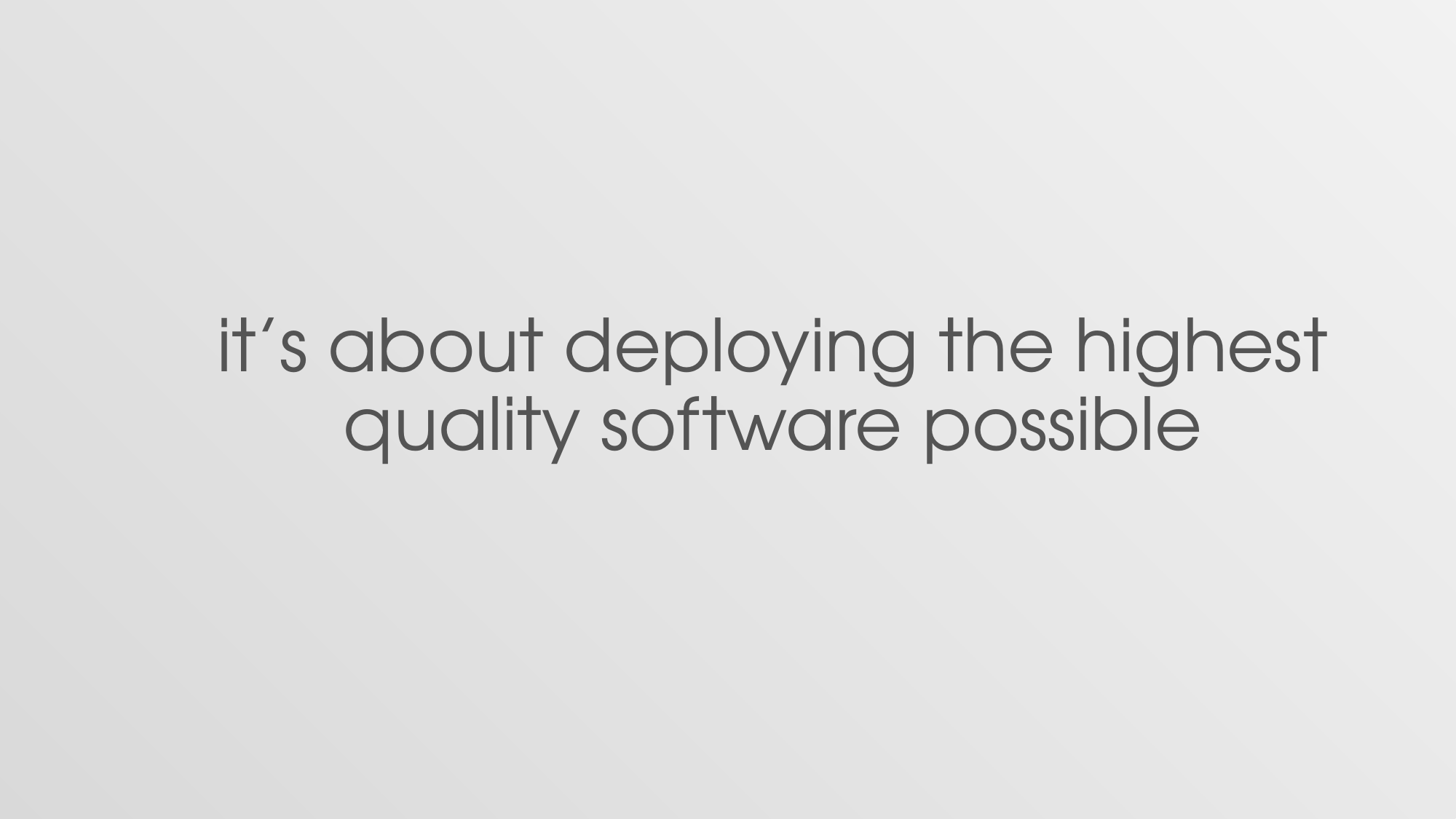

it’s about deploying the highest quality software possible